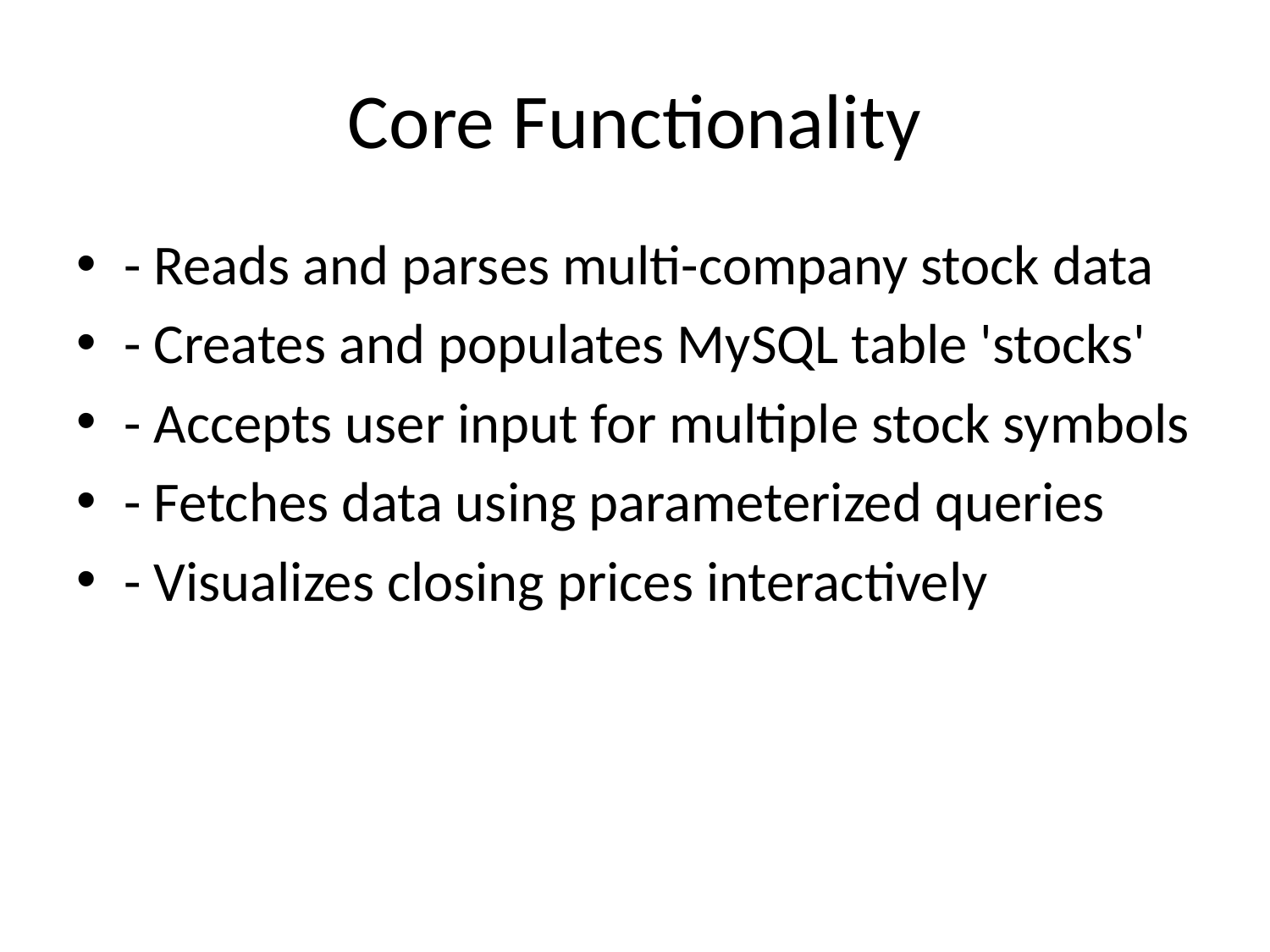

# Core Functionality
- Reads and parses multi-company stock data
- Creates and populates MySQL table 'stocks'
- Accepts user input for multiple stock symbols
- Fetches data using parameterized queries
- Visualizes closing prices interactively